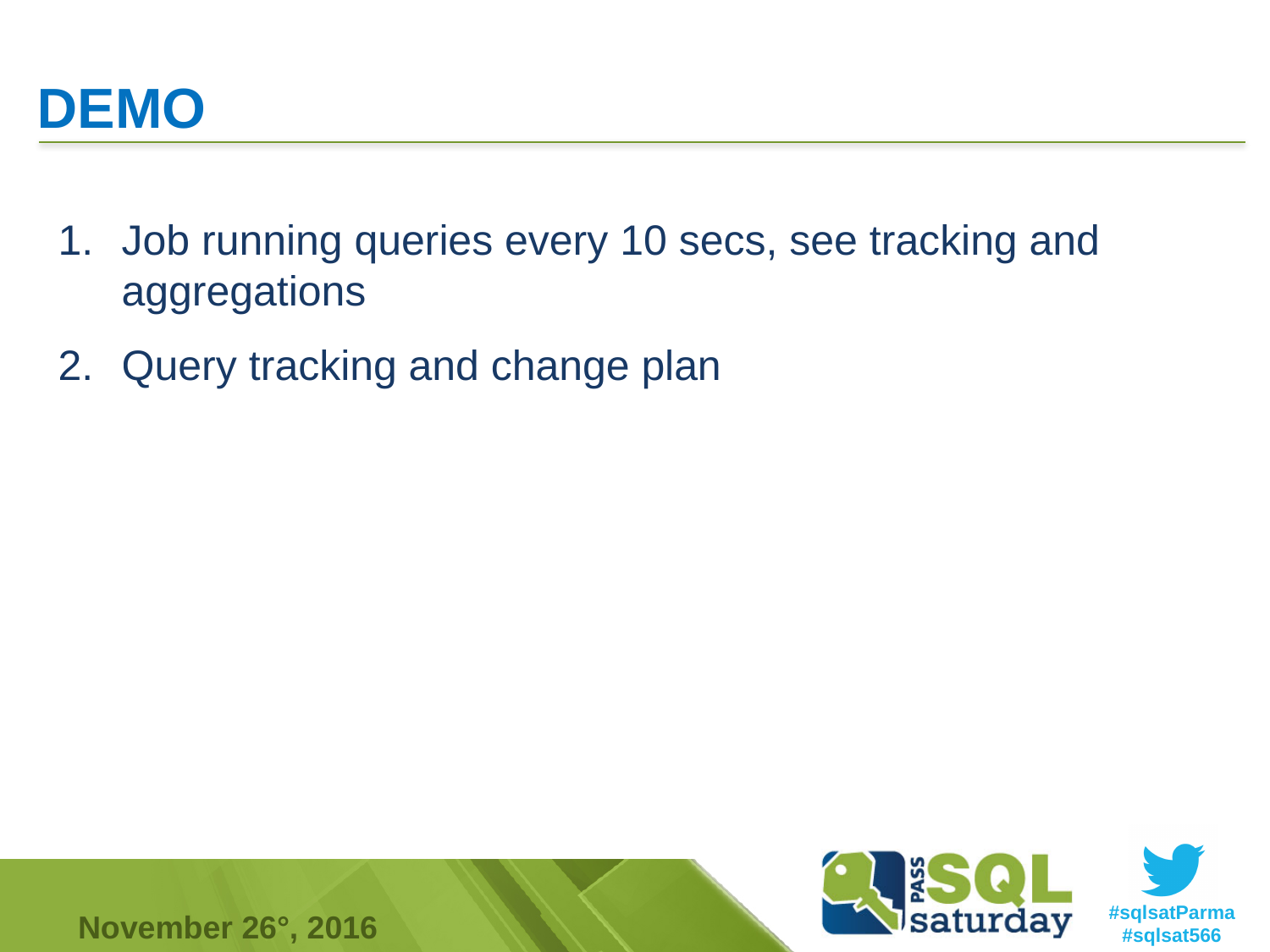

# DEMO
Job running queries every 10 secs, see tracking and aggregations
Query tracking and change plan